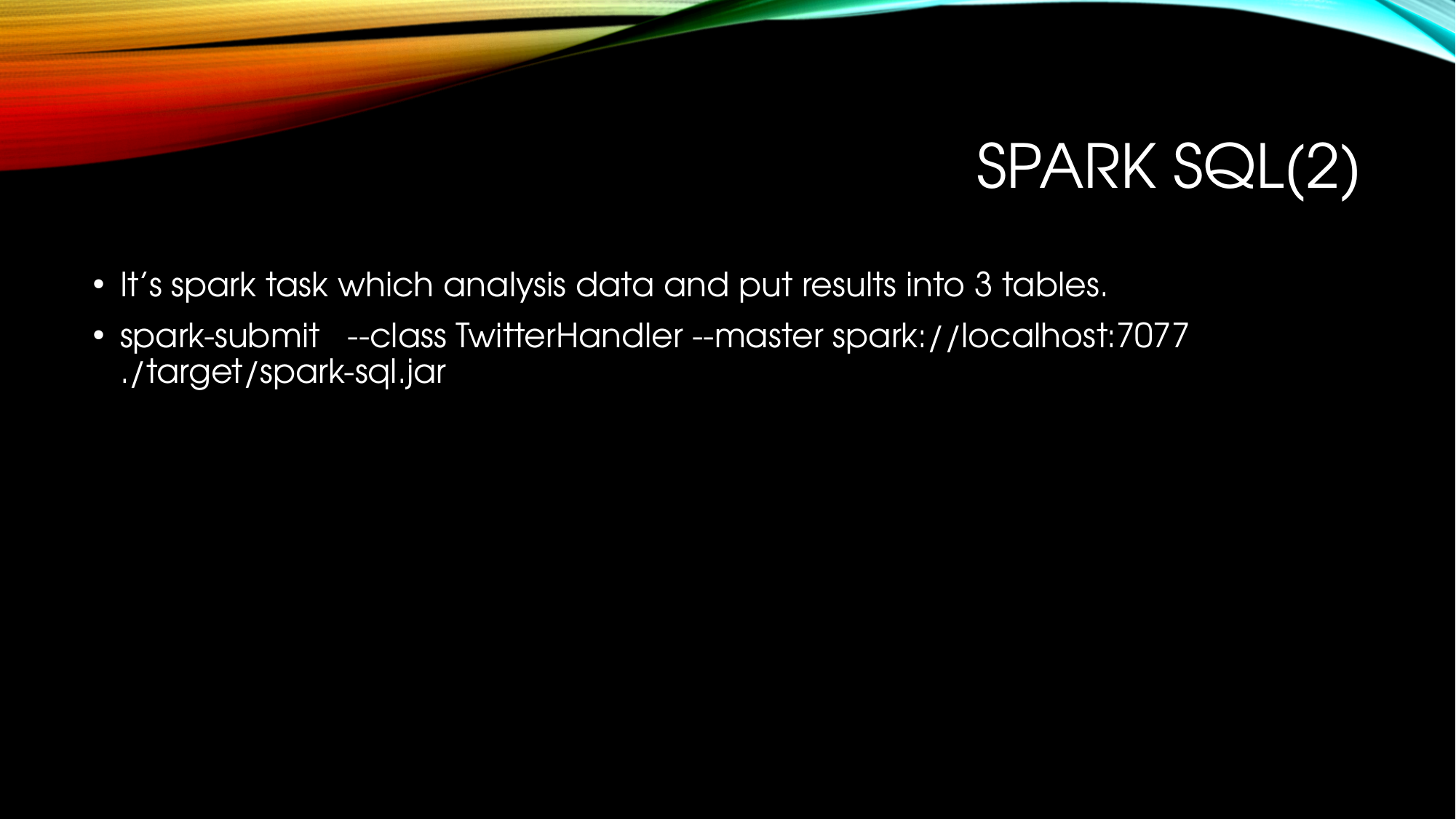

# SPARK SQL(2)
It’s spark task which analysis data and put results into 3 tables.
spark-submit   --class TwitterHandler --master spark://localhost:7077  ./target/spark-sql.jar